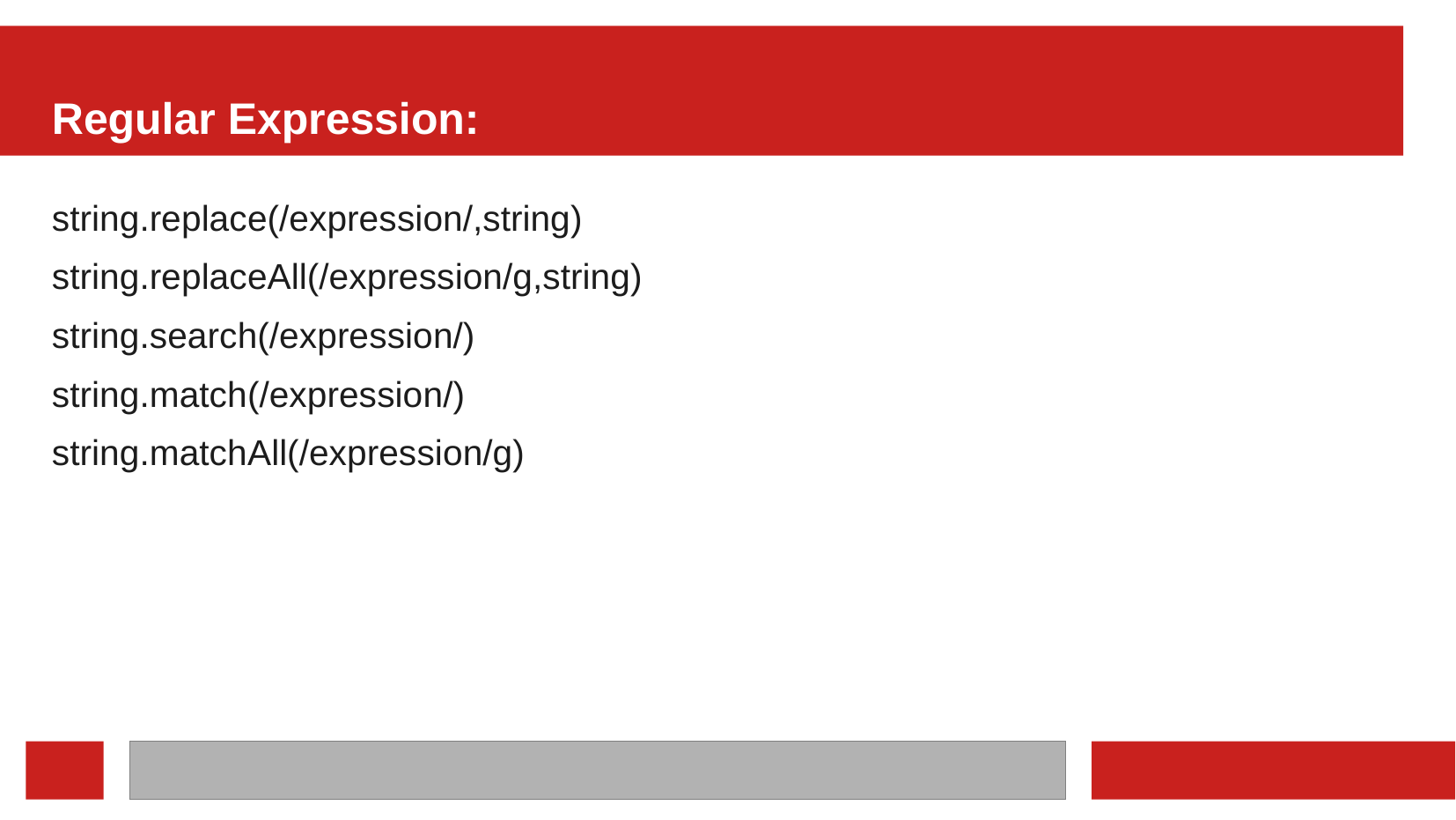

Regular Expression:
string.replace(/expression/,string)
string.replaceAll(/expression/g,string)
string.search(/expression/)
string.match(/expression/)
string.matchAll(/expression/g)